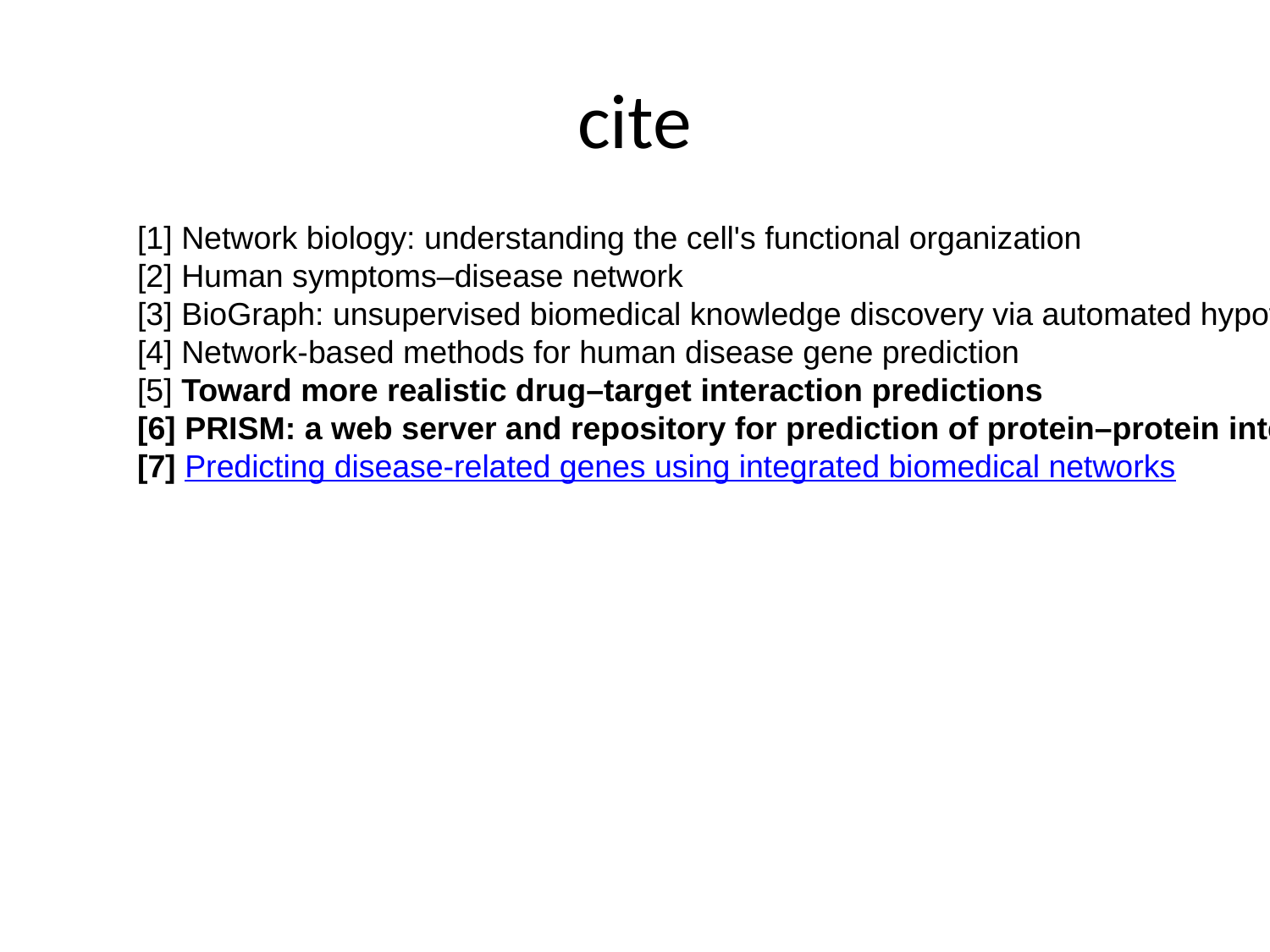

# cite
[1] Network biology: understanding the cell's functional organization
[2] Human symptoms–disease network
[3] BioGraph: unsupervised biomedical knowledge discovery via automated hypothesis generation
[4] Network-based methods for human disease gene prediction
[5] Toward more realistic drug–target interaction predictions
[6] PRISM: a web server and repository for prediction of protein–protein interactions and modeling their 3D complexes
[7] Predicting disease-related genes using integrated biomedical networks